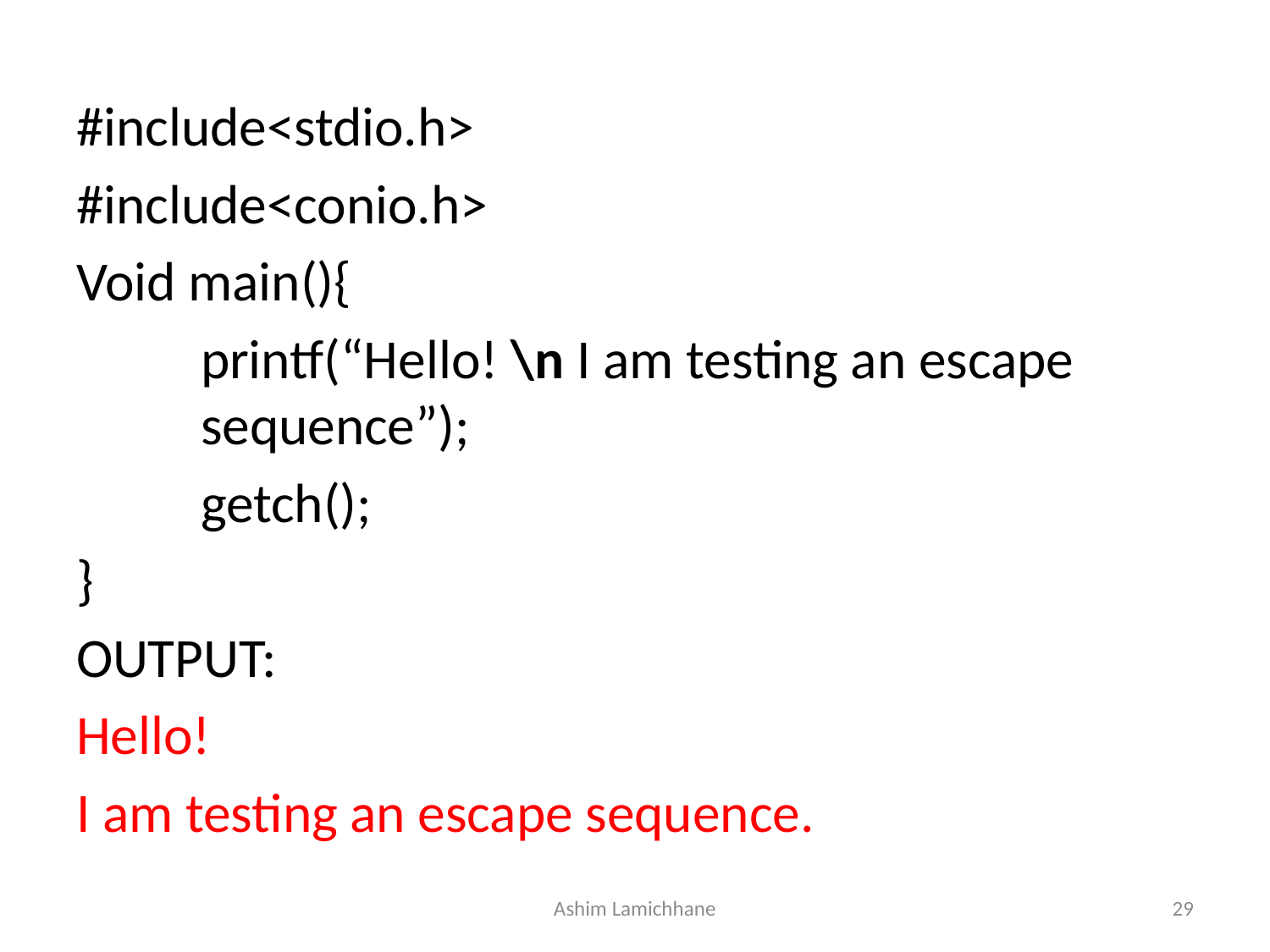

#include<stdio.h>
#include<conio.h>
Void main(){
 	printf(“Hello! \n I am testing an escape 	sequence”);
	getch();
}
OUTPUT:
Hello!
I am testing an escape sequence.
Ashim Lamichhane
29